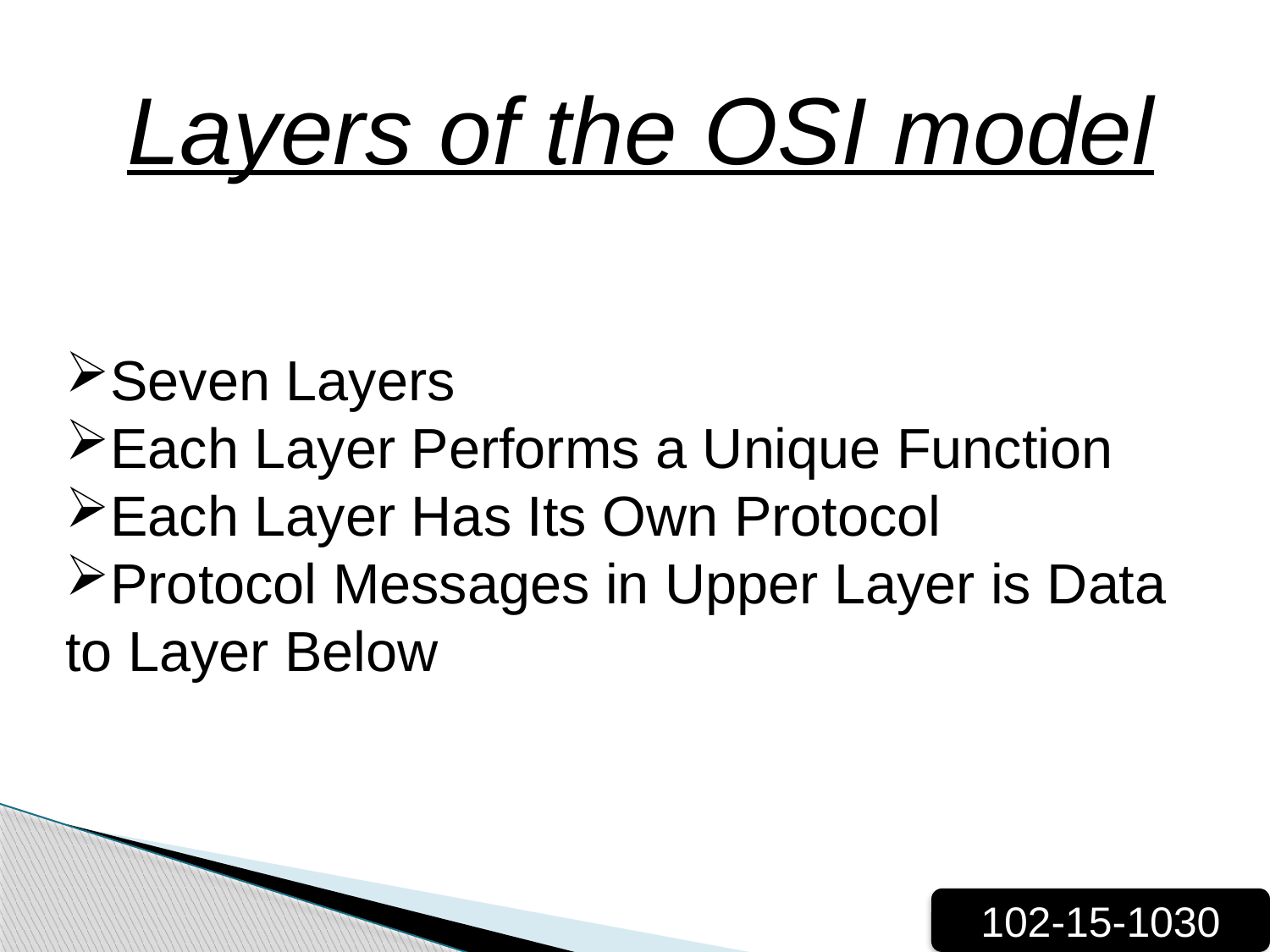

Layers of the OSI model
Seven Layers
Each Layer Performs a Unique Function
Each Layer Has Its Own Protocol
Protocol Messages in Upper Layer is Data to Layer Below

102-15-1030